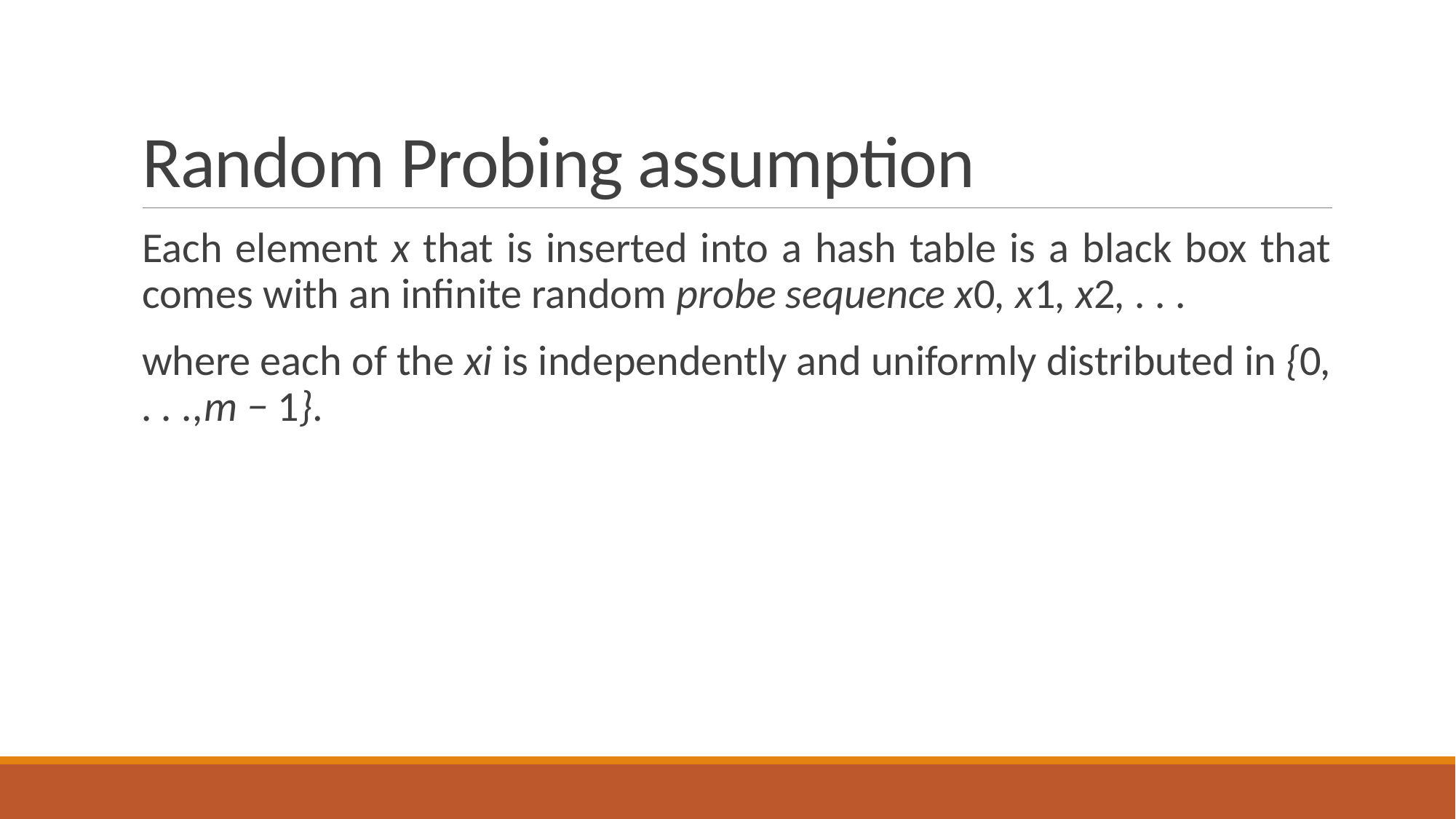

# Random Probing assumption
Each element x that is inserted into a hash table is a black box that comes with an infinite random probe sequence x0, x1, x2, . . .
where each of the xi is independently and uniformly distributed in {0, . . .,m − 1}.